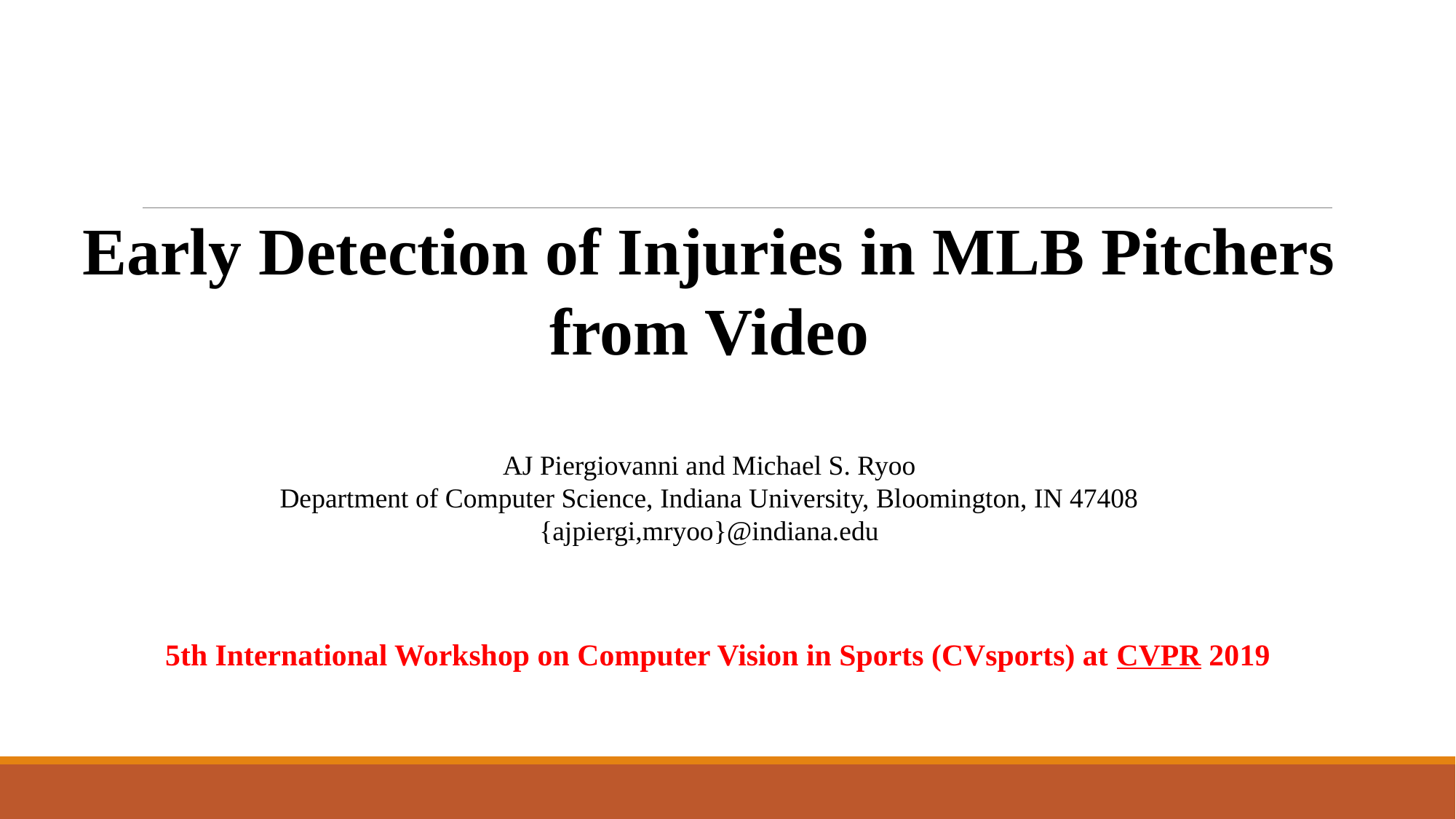

Early Detection of Injuries in MLB Pitchers from Video

AJ Piergiovanni and Michael S. Ryoo
Department of Computer Science, Indiana University, Bloomington, IN 47408
{ajpiergi,mryoo}@indiana.edu
5th International Workshop on Computer Vision in Sports (CVsports) at CVPR 2019